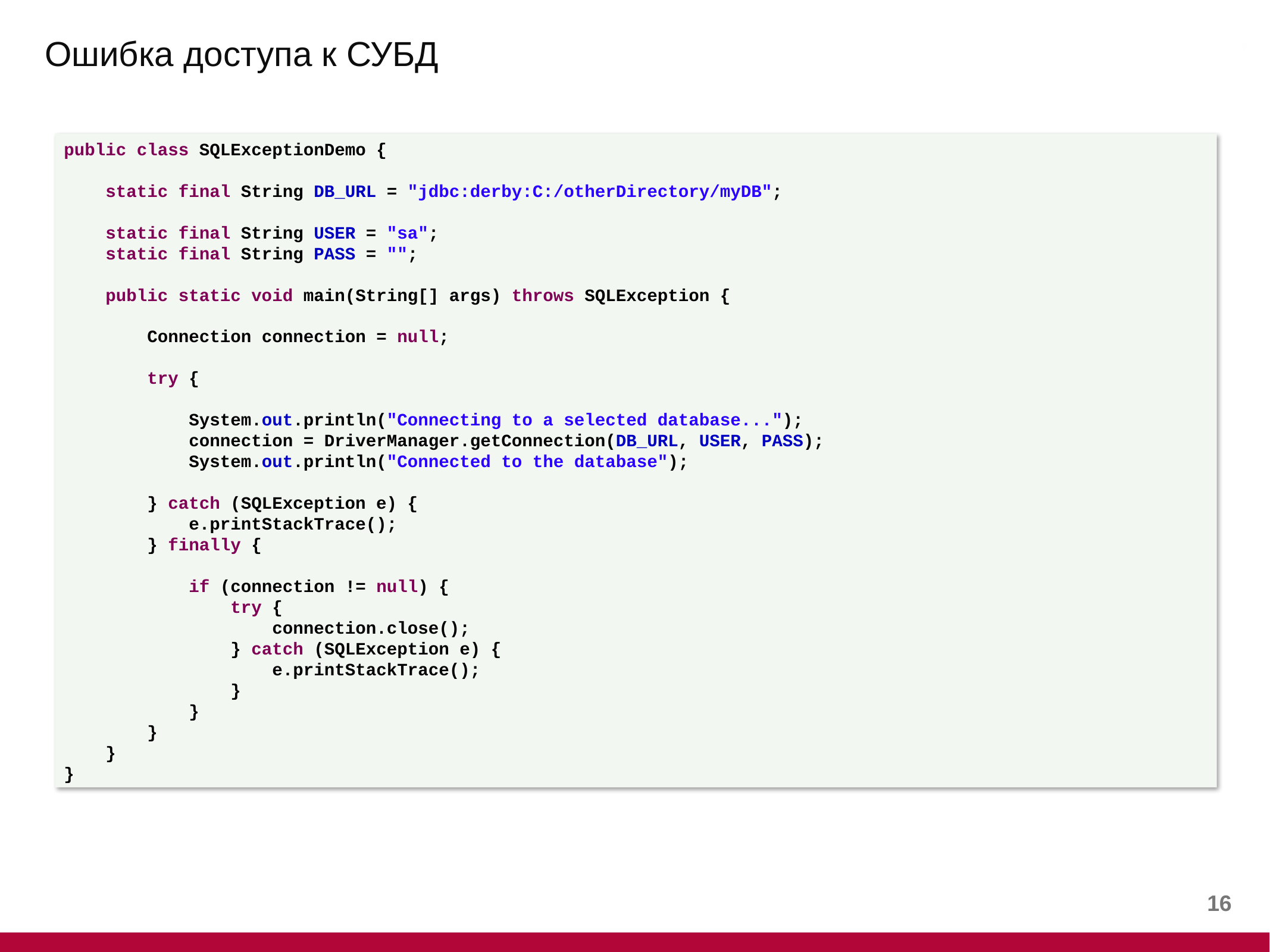

# Ошибка доступа к СУБД

public class SQLExceptionDemo {

    static final String DB_URL = "jdbc:derby:C:/otherDirectory/myDB";

    static final String USER = "sa";
    static final String PASS = "";

    public static void main(String[] args) throws SQLException {

        Connection connection = null;

        try {

            System.out.println("Connecting to a selected database...");
            connection = DriverManager.getConnection(DB_URL, USER, PASS);
            System.out.println("Connected to the database");

        } catch (SQLException e) {
            e.printStackTrace();
        } finally {

            if (connection != null) {
                try {
                    connection.close();
                } catch (SQLException e) {
                    e.printStackTrace();
                }
            }
        }
    }
}
16